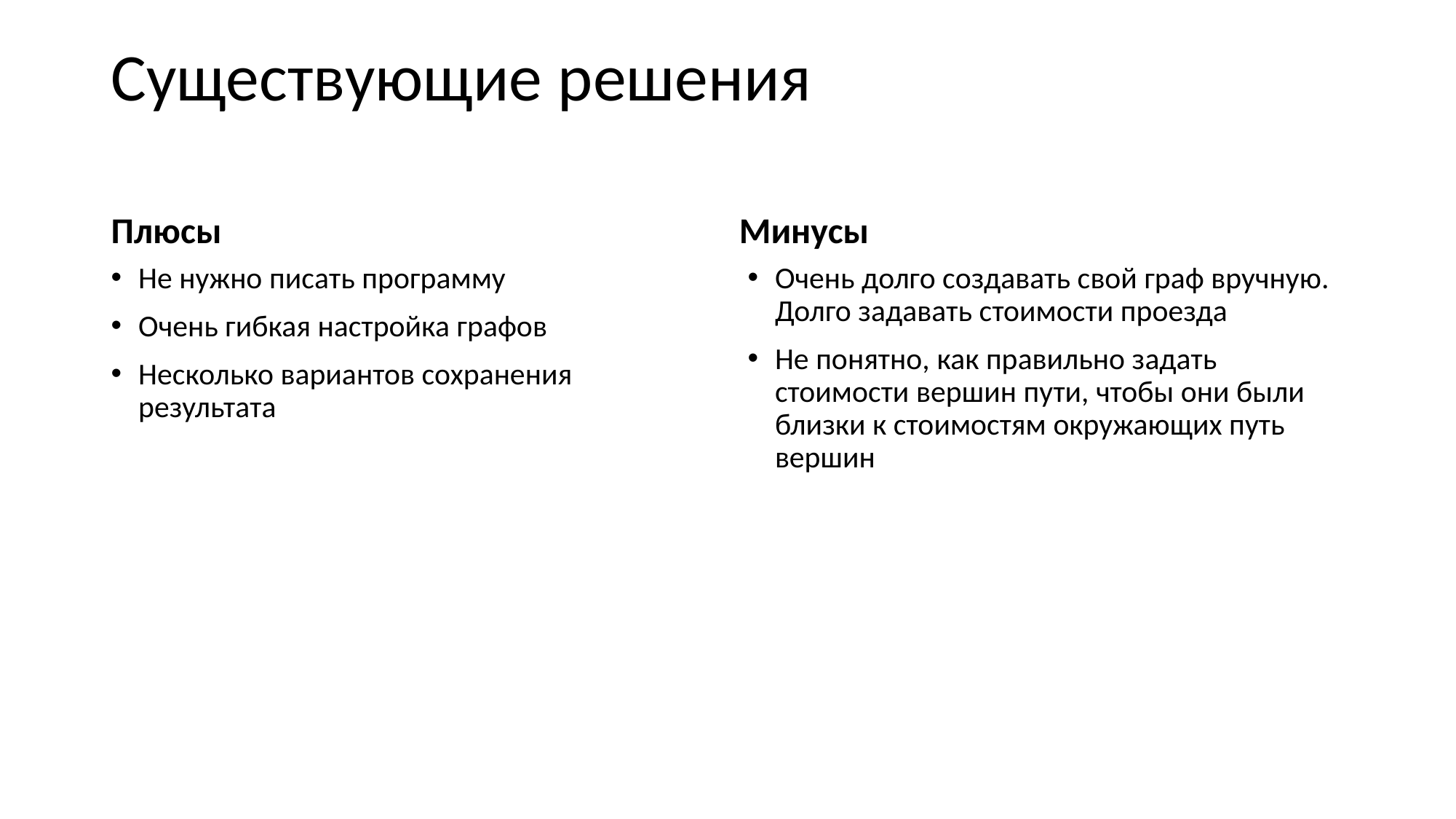

# Существующие решения
Минусы
Плюсы
Не нужно писать программу
Очень гибкая настройка графов
Несколько вариантов сохранения результата
Очень долго создавать свой граф вручную. Долго задавать стоимости проезда
Не понятно, как правильно задать стоимости вершин пути, чтобы они были близки к стоимостям окружающих путь вершин